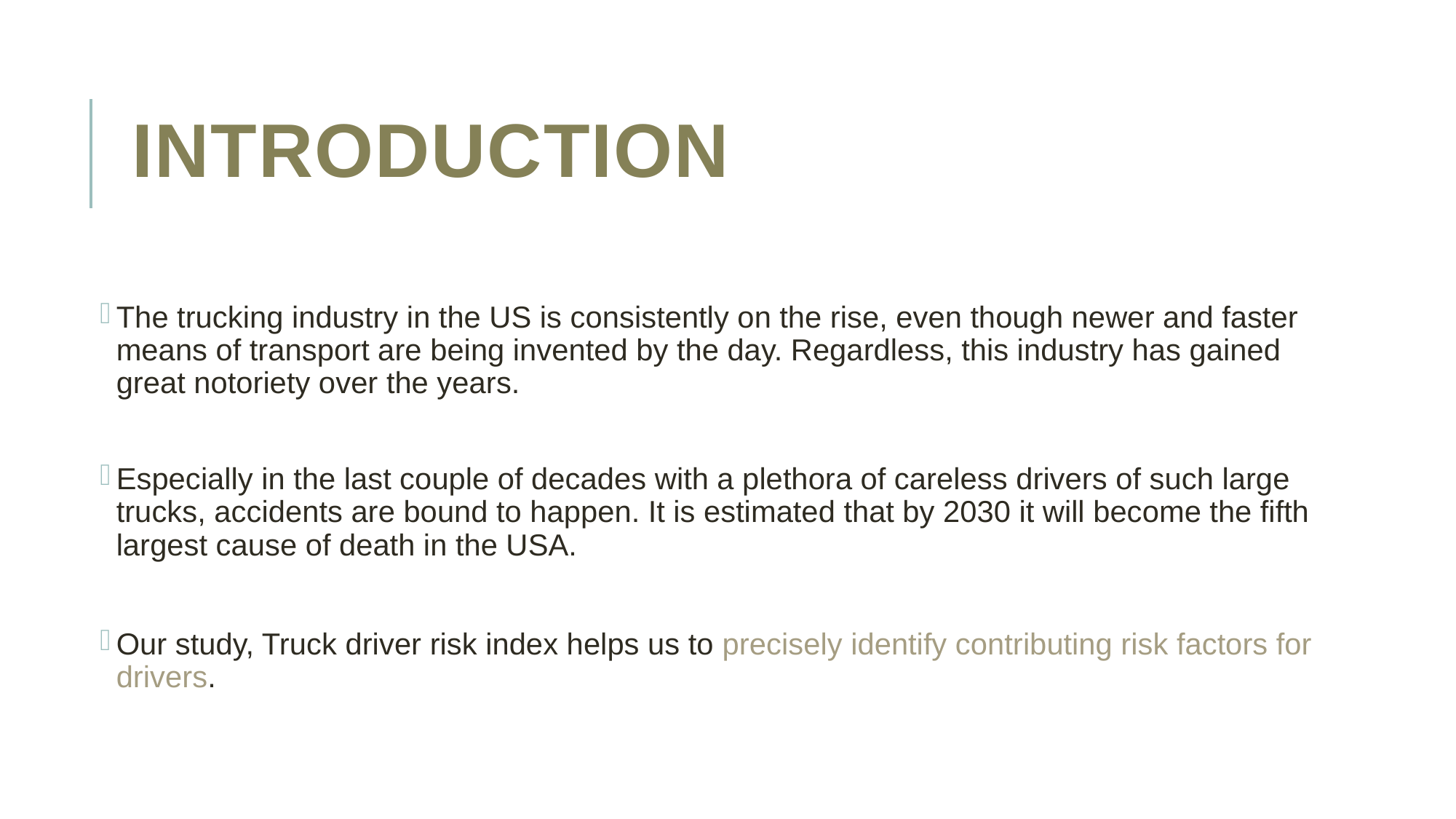

# Introduction
The trucking industry in the US is consistently on the rise, even though newer and faster means of transport are being invented by the day. Regardless, this industry has gained great notoriety over the years.

Especially in the last couple of decades with a plethora of careless drivers of such large trucks, accidents are bound to happen. It is estimated that by 2030 it will become the fifth largest cause of death in the USA.

Our study, Truck driver risk index helps us to precisely identify contributing risk factors for drivers.